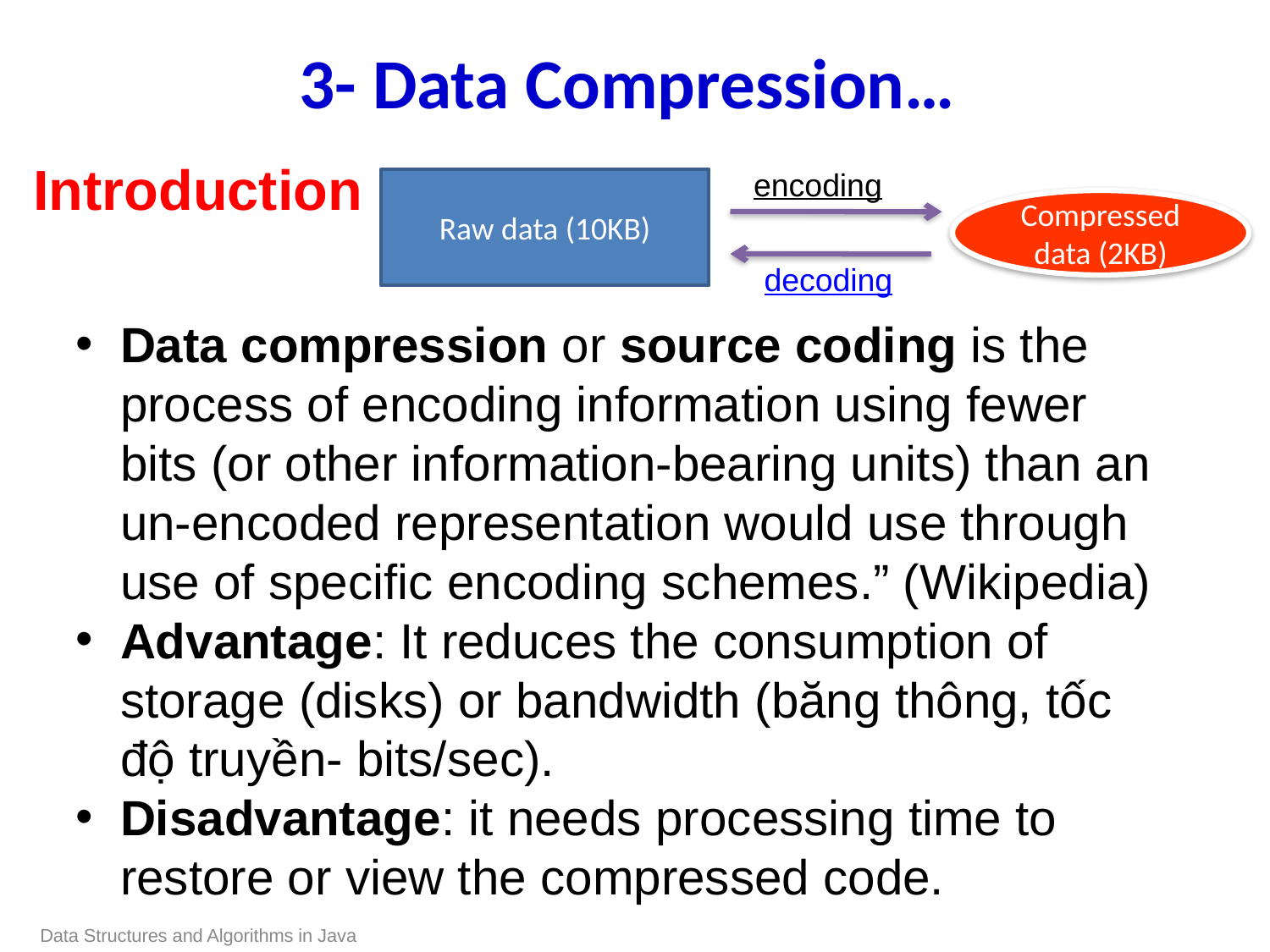

3- Data Compression…
Introduction
encoding
Raw data (10KB)
Compressed data (2KB)
decoding

Data compression or source coding is the process of encoding information using fewer bits (or other information-bearing units) than an un-encoded representation would use through use of specific encoding schemes.” (Wikipedia)
Advantage: It reduces the consumption of storage (disks) or bandwidth (băng thông, tốc độ truyền- bits/sec).
Disadvantage: it needs processing time to restore or view the compressed code.
Data Structures and Algorithms in Java